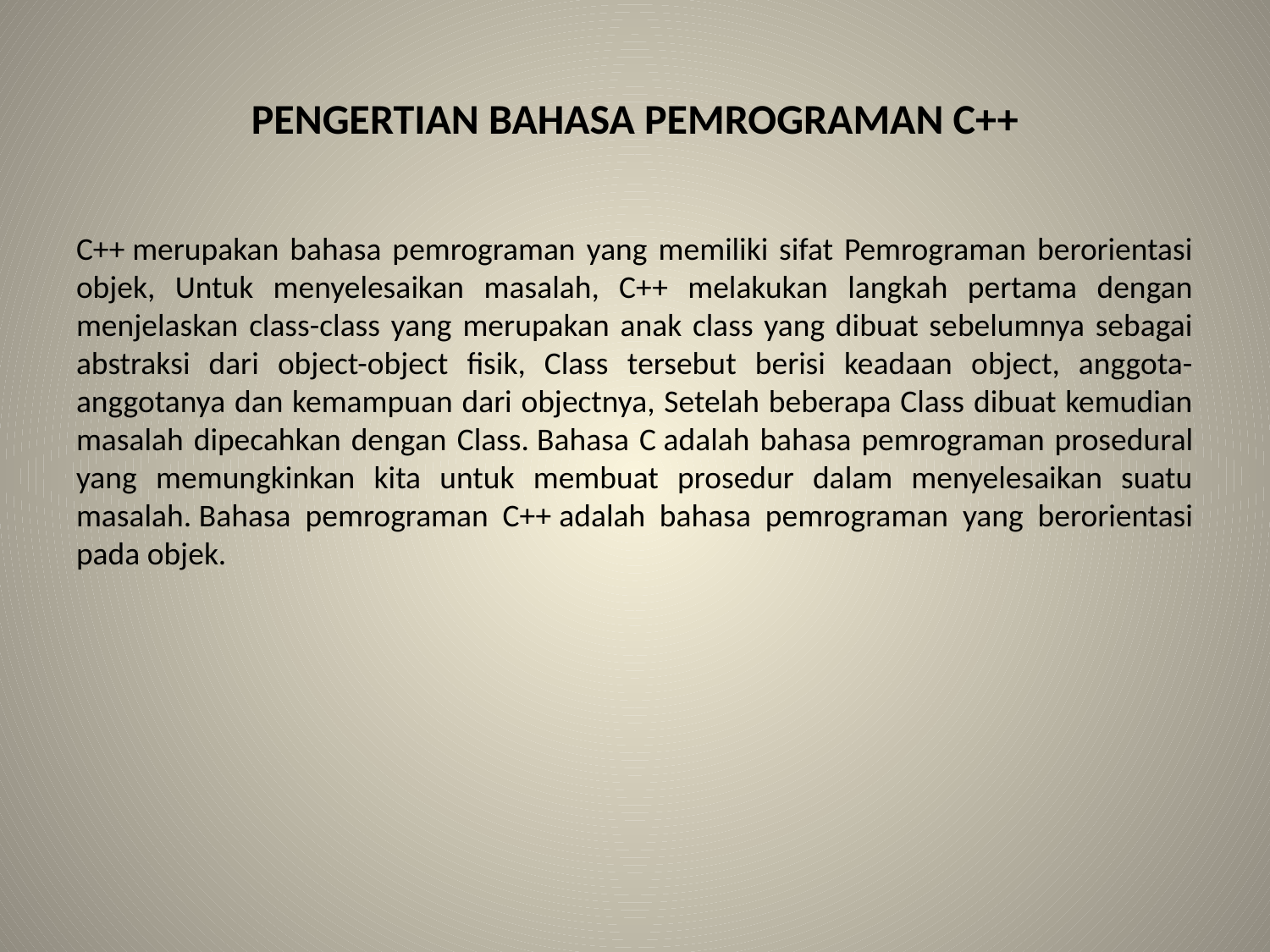

# PENGERTIAN BAHASA PEMROGRAMAN C++
C++ merupakan bahasa pemrograman yang memiliki sifat Pemrograman berorientasi objek, Untuk menyelesaikan masalah, C++ melakukan langkah pertama dengan menjelaskan class-class yang merupakan anak class yang dibuat sebelumnya sebagai abstraksi dari object-object fisik, Class tersebut berisi keadaan object, anggota-anggotanya dan kemampuan dari objectnya, Setelah beberapa Class dibuat kemudian masalah dipecahkan dengan Class. Bahasa C adalah bahasa pemrograman prosedural yang memungkinkan kita untuk membuat prosedur dalam menyelesaikan suatu masalah. Bahasa pemrograman C++ adalah bahasa pemrograman yang berorientasi pada objek.